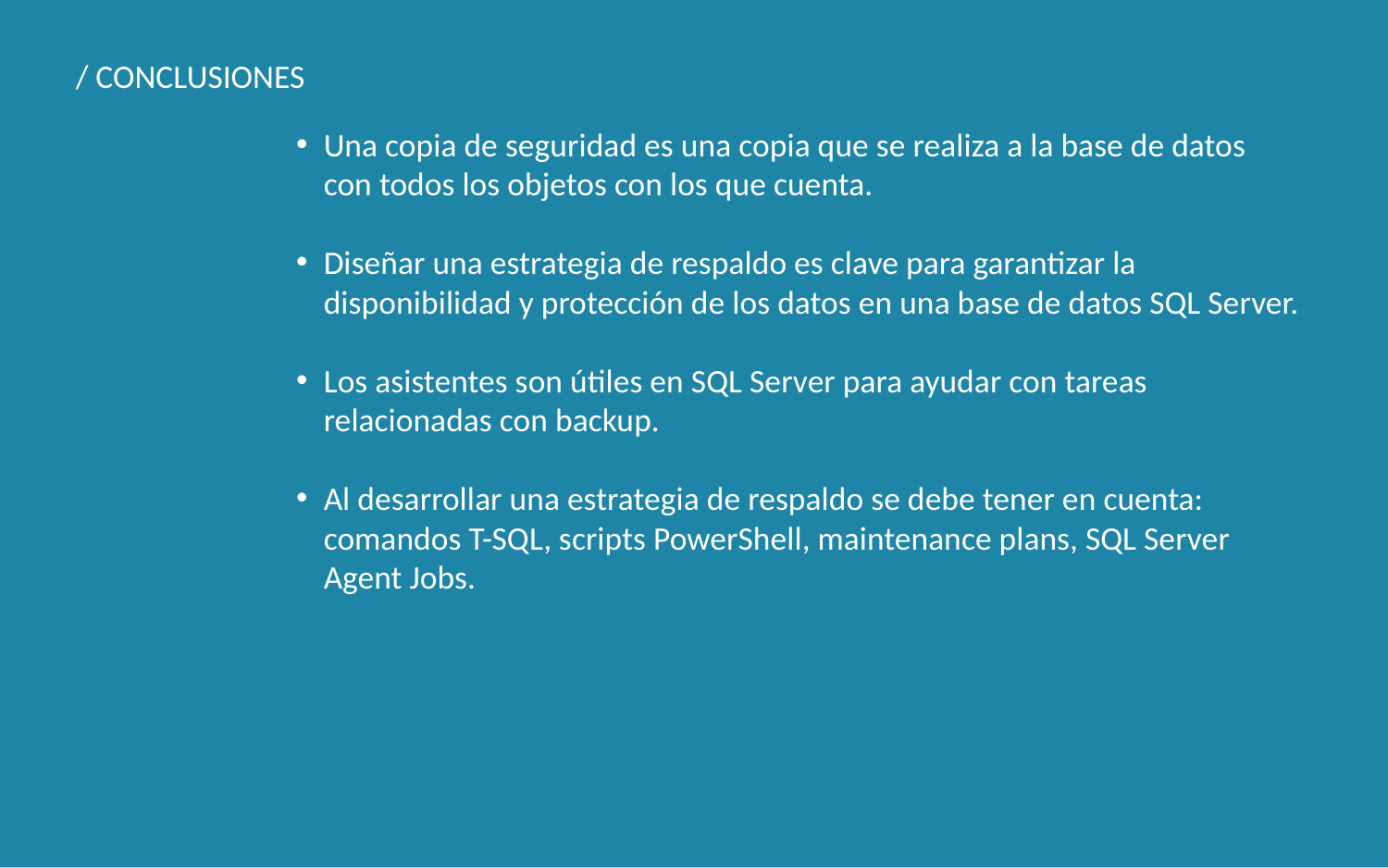

/ CONCLUSIONES
Una copia de seguridad es una copia que se realiza a la base de datos con todos los objetos con los que cuenta.

Diseñar una estrategia de respaldo es clave para garantizar la disponibilidad y protección de los datos en una base de datos SQL Server.

Los asistentes son útiles en SQL Server para ayudar con tareas relacionadas con backup.

Al desarrollar una estrategia de respaldo se debe tener en cuenta: comandos T-SQL, scripts PowerShell, maintenance plans, SQL Server Agent Jobs.